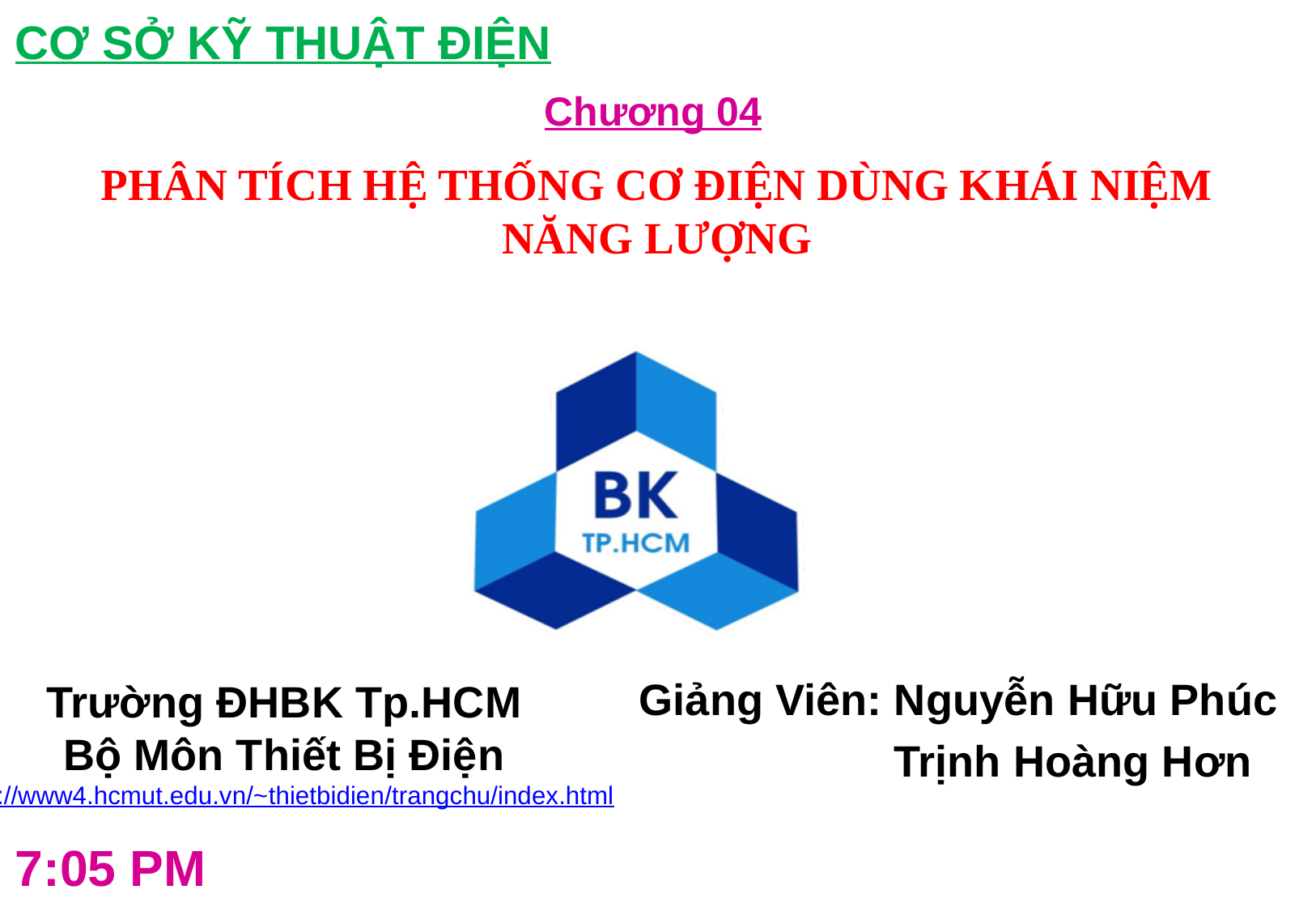

CƠ SỞ KỸ THUẬT ĐIỆN
Chương 04
# PHÂN TÍCH HỆ THỐNG CƠ ĐIỆN DÙNG KHÁI NIỆM NĂNG LƯỢNG
Giảng Viên: Nguyễn Hữu Phúc
                     Trịnh Hoàng Hơn
Trường ĐHBK Tp.HCM
Bộ Môn Thiết Bị Điện
http://www4.hcmut.edu.vn/~thietbidien
/trangchu/index.html
7:05 PM